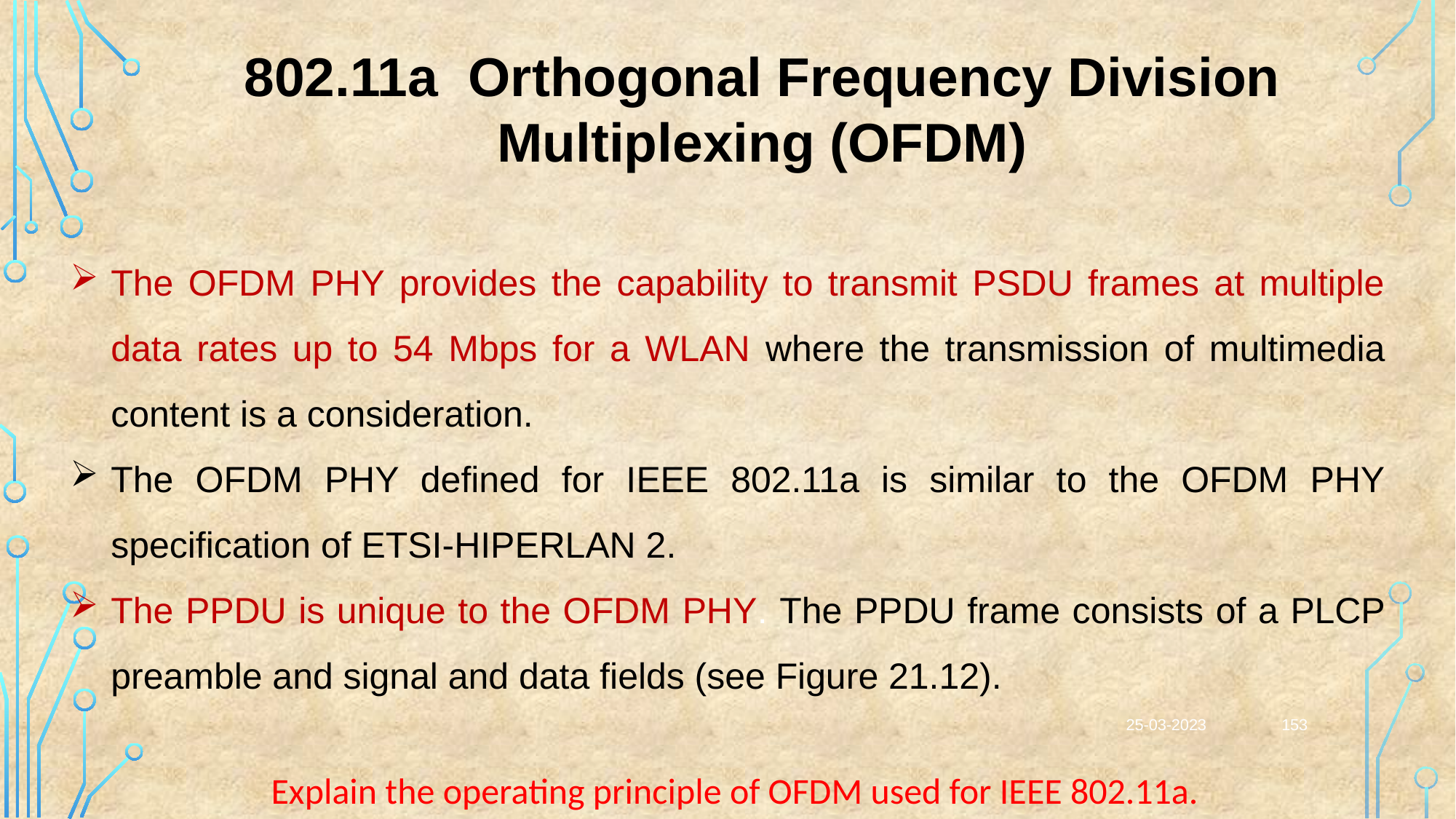

802.11a  Orthogonal Frequency Division Multiplexing (OFDM)
The OFDM PHY provides the capability to transmit PSDU frames at multiple data rates up to 54 Mbps for a WLAN where the transmission of multimedia content is a consideration.
The OFDM PHY defined for IEEE 802.11a is similar to the OFDM PHY specification of ETSI-HIPERLAN 2.
The PPDU is unique to the OFDM PHY. The PPDU frame consists of a PLCP preamble and signal and data fields (see Figure 21.12).
153
25-03-2023
Explain the operating principle of OFDM used for IEEE 802.11a.